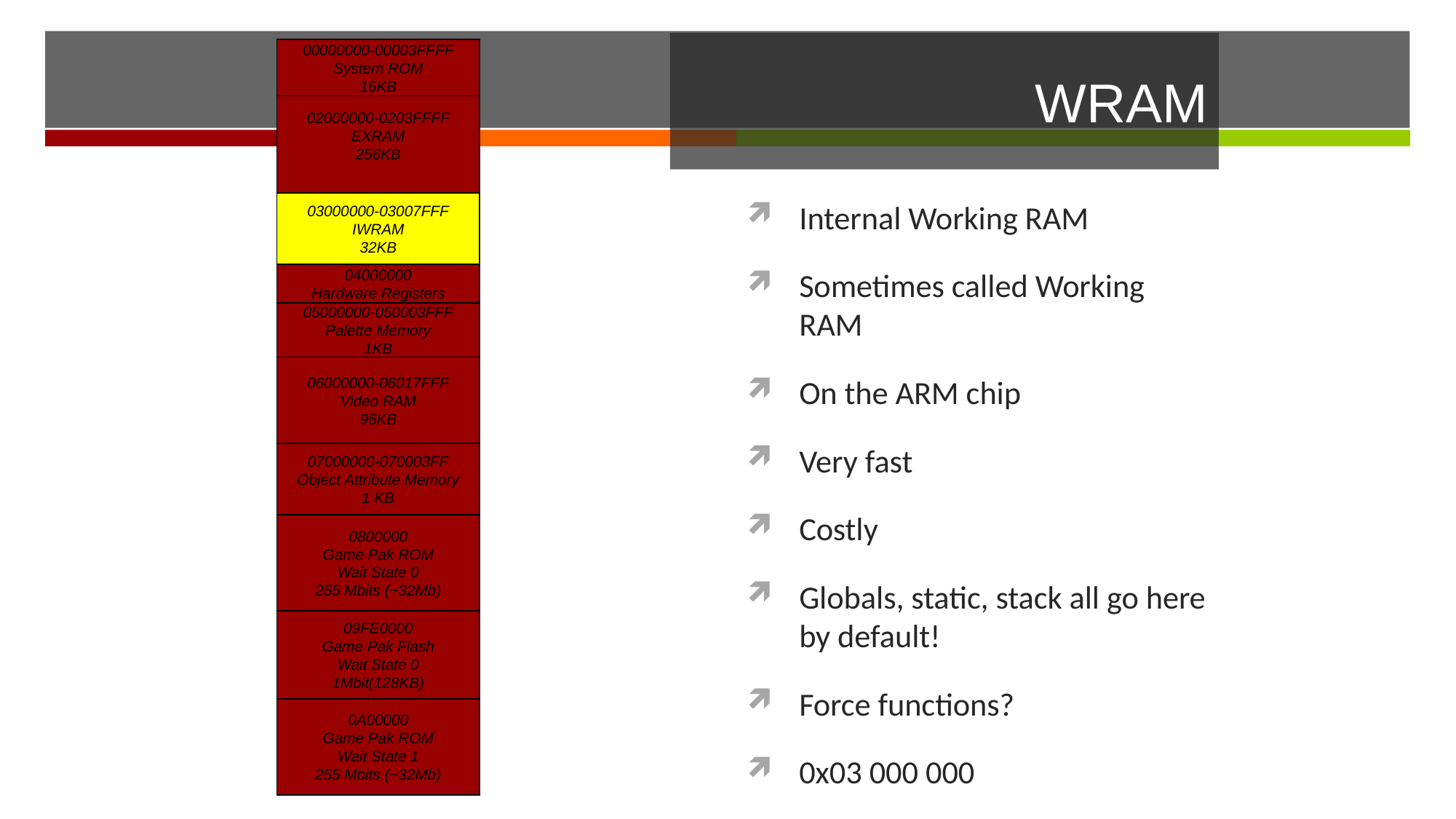

# WRAM
00000000-00003FFFF
System ROM
16KB
02000000-0203FFFF
EXRAM
256KB

Internal Working RAM
Sometimes called Working RAM
On the ARM chip
Very fast
Costly
Globals, static, stack all go here by default!
Force functions?
0x03 000 000
03000000-03007FFF
IWRAM
32KB
04000000
Hardware Registers
05000000-050003FFF
Palette Memory
1KB
06000000-06017FFF
Video RAM
96KB
07000000-070003FF
Object Attribute Memory
1 KB
0800000
Game Pak ROM
Wait State 0
255 Mbits (~32Mb)
09FE0000
Game Pak Flash
Wait State 0
1Mbit(128KB)
0A00000
Game Pak ROM
Wait State 1
255 Mbits (~32Mb)